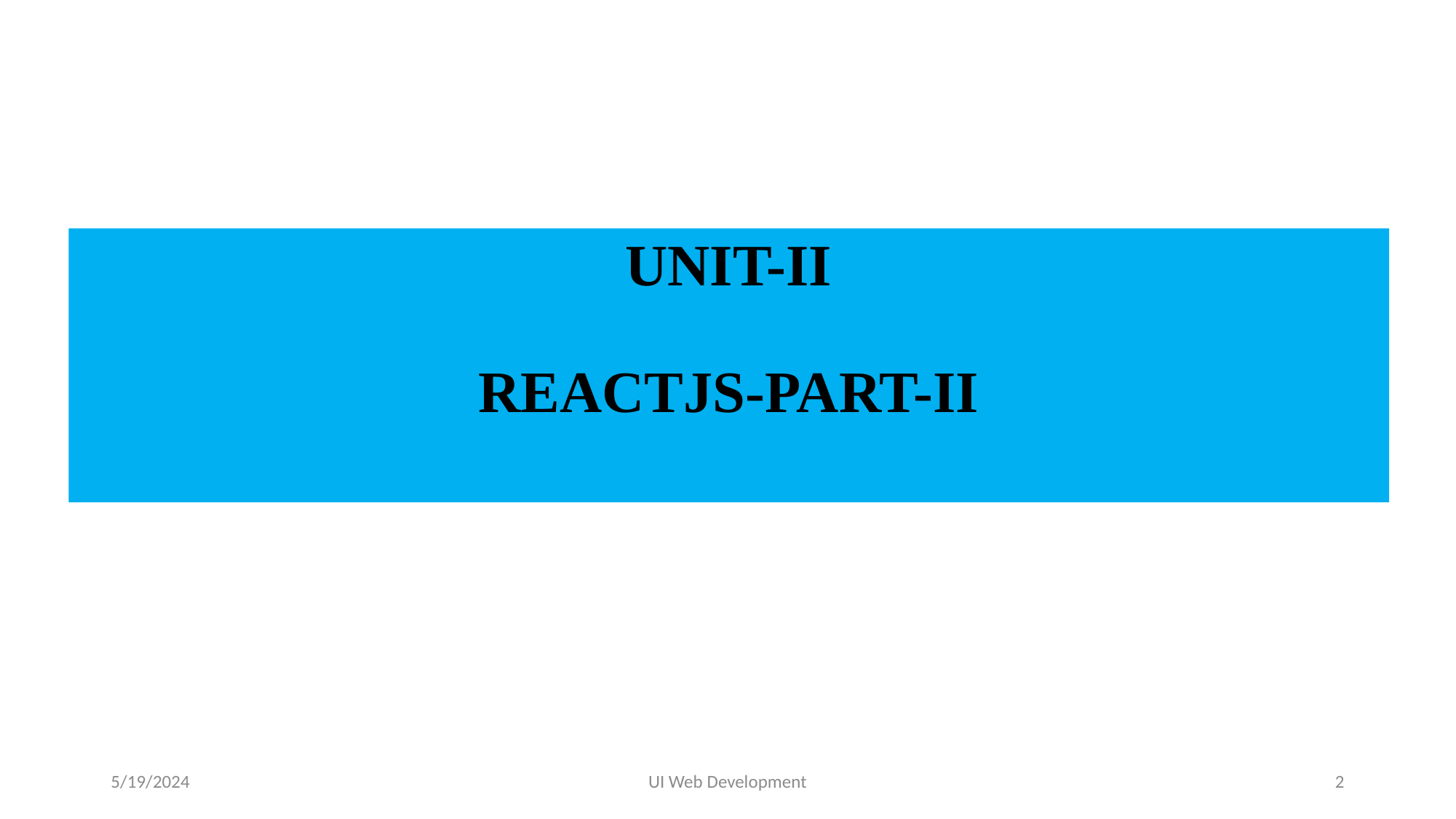

# UNIT-II REACTJS-PART-II
5/19/2024
UI Web Development
2